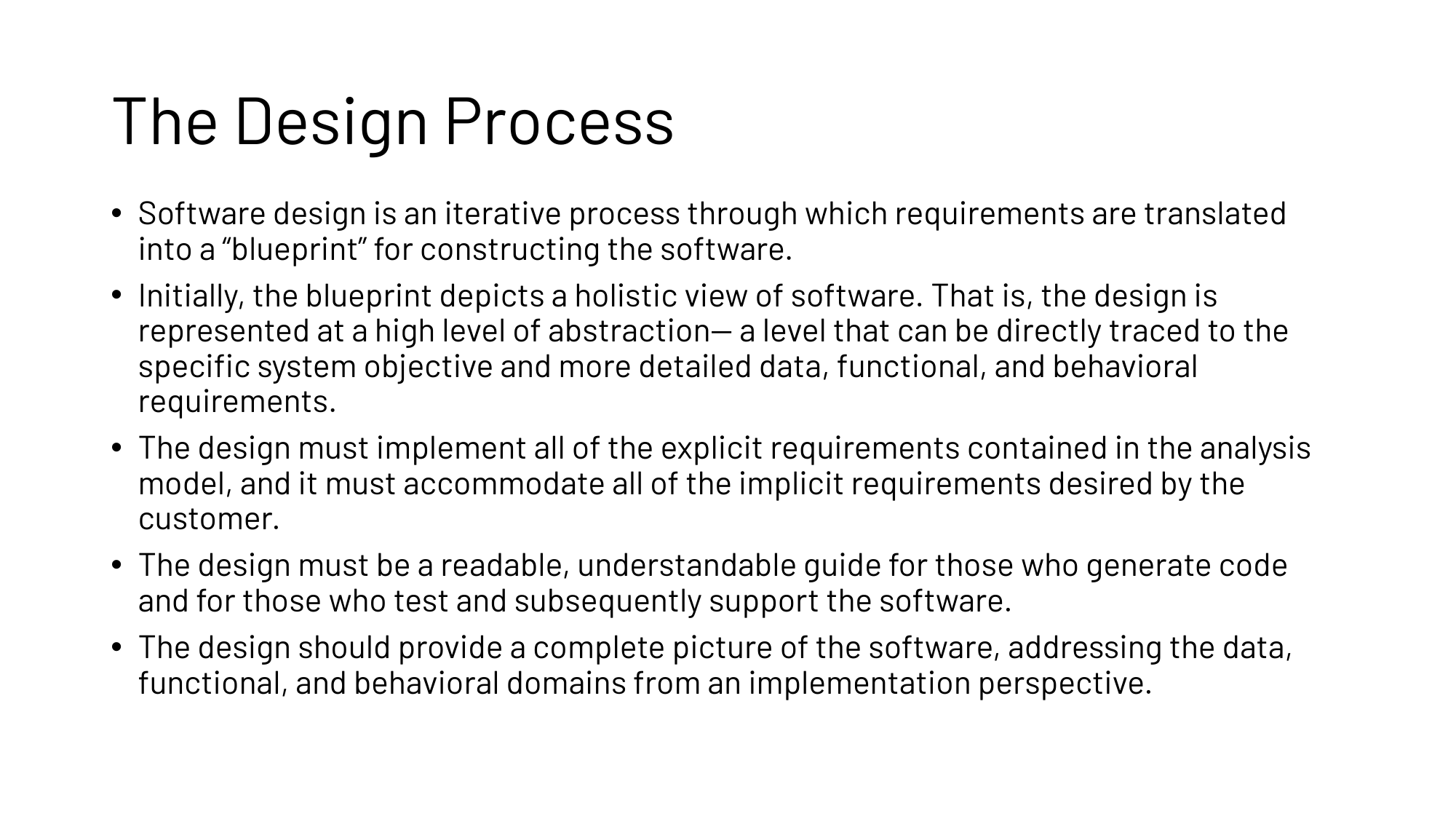

# The Design Process
Software design is an iterative process through which requirements are translated into a “blueprint” for constructing the software.
Initially, the blueprint depicts a holistic view of software. That is, the design is represented at a high level of abstraction— a level that can be directly traced to the specific system objective and more detailed data, functional, and behavioral requirements.
The design must implement all of the explicit requirements contained in the analysis model, and it must accommodate all of the implicit requirements desired by the customer.
The design must be a readable, understandable guide for those who generate code and for those who test and subsequently support the software.
The design should provide a complete picture of the software, addressing the data, functional, and behavioral domains from an implementation perspective.